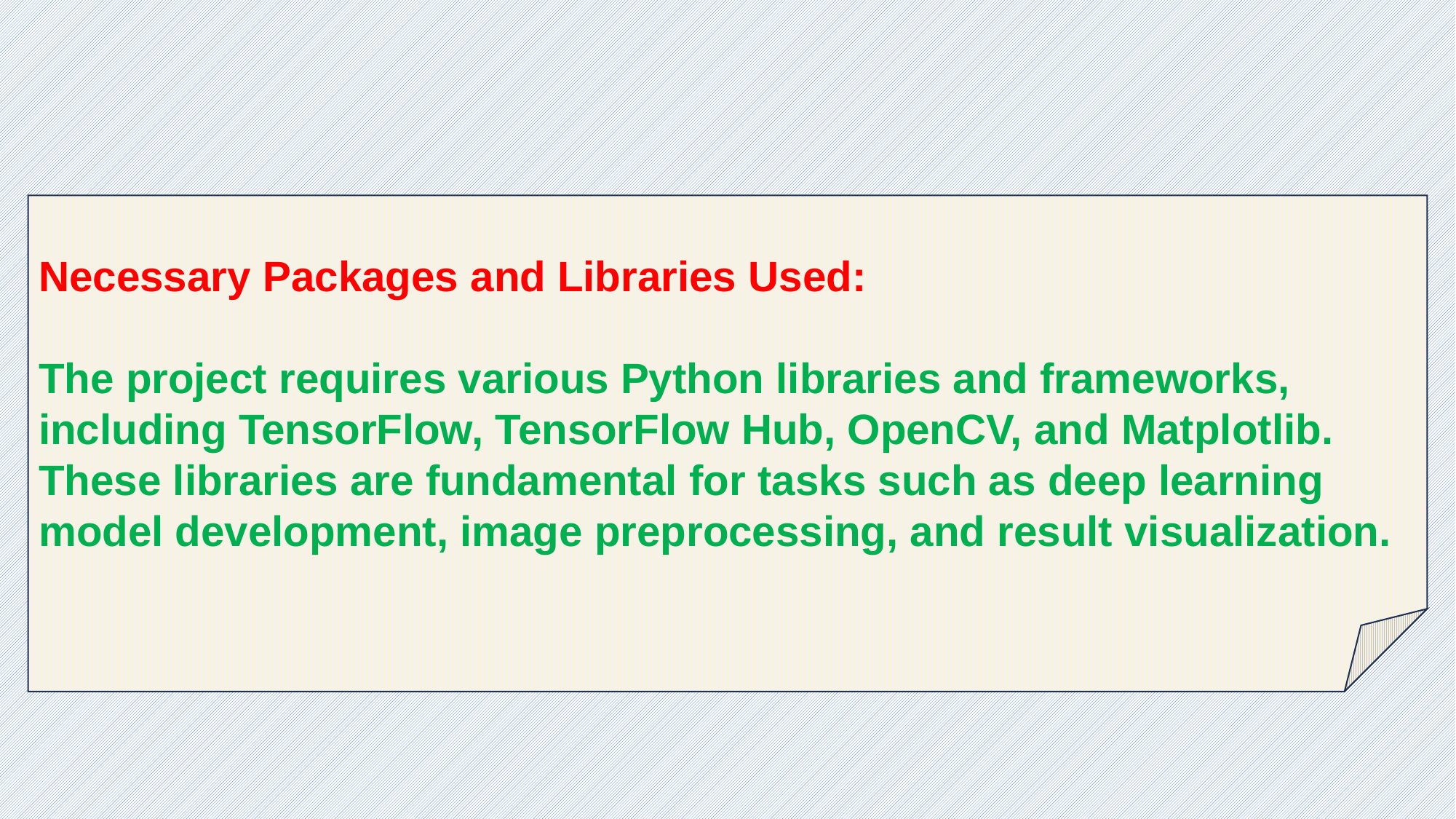

Necessary Packages and Libraries Used:

The project requires various Python libraries and frameworks, including TensorFlow, TensorFlow Hub, OpenCV, and Matplotlib. These libraries are fundamental for tasks such as deep learning model development, image preprocessing, and result visualization.